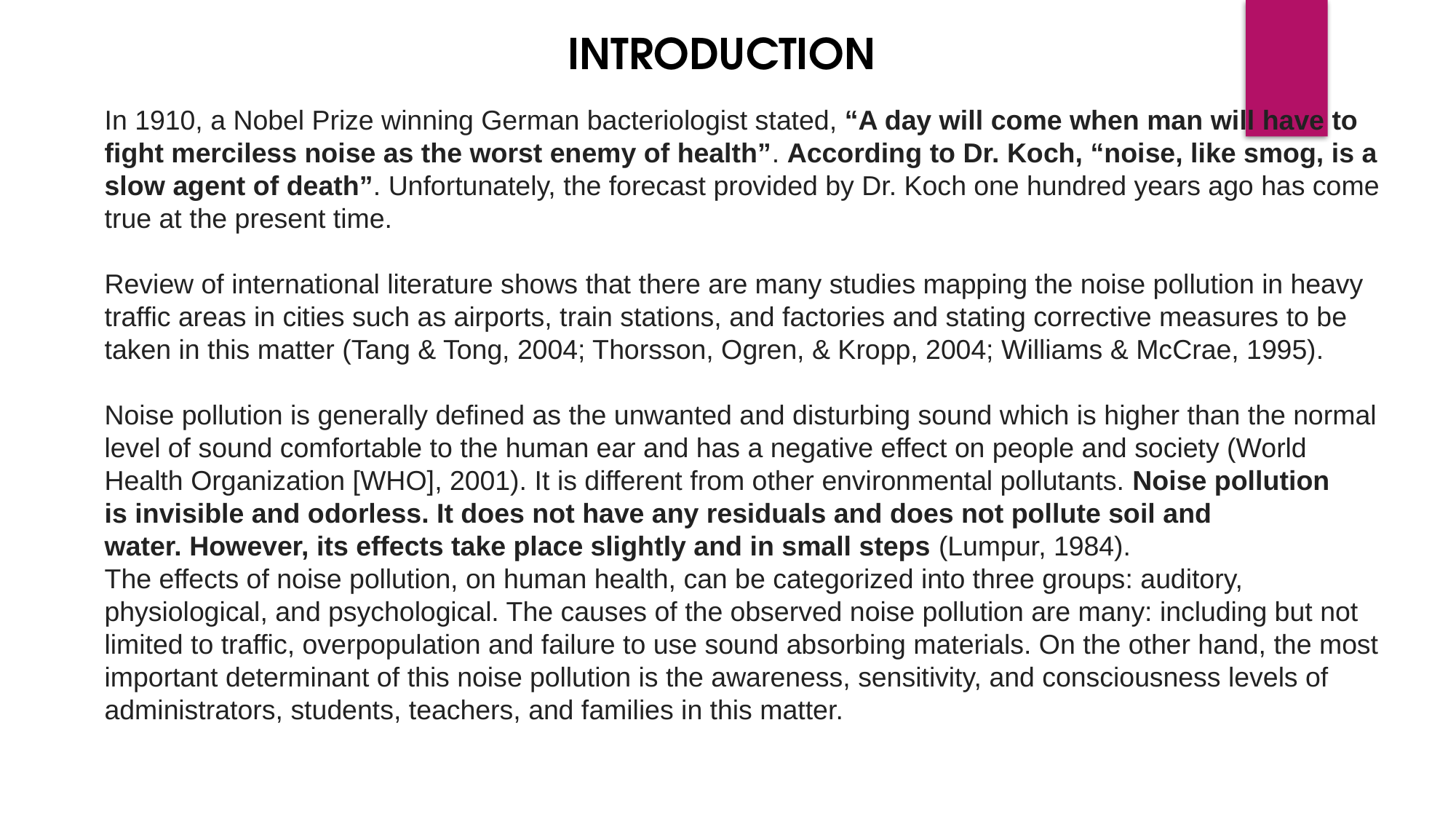

INTRODUCTION
In 1910, a Nobel Prize winning German bacteriologist stated, “A day will come when man will have to fight merciless noise as the worst enemy of health”. According to Dr. Koch, “noise, like smog, is a slow agent of death”. Unfortunately, the forecast provided by Dr. Koch one hundred years ago has come true at the present time.

Review of international literature shows that there are many studies mapping the noise pollution in heavy traffic areas in cities such as airports, train stations, and factories and stating corrective measures to be taken in this matter (Tang & Tong, 2004; Thorsson, Ogren, & Kropp, 2004; Williams & McCrae, 1995).

Noise pollution is generally defined as the unwanted and disturbing sound which is higher than the normal level of sound comfortable to the human ear and has a negative effect on people and society (World Health Organization [WHO], 2001). It is different from other environmental pollutants. Noise pollution is invisible and odorless. It does not have any residuals and does not pollute soil and water. However, its effects take place slightly and in small steps (Lumpur, 1984).
The effects of noise pollution, on human health, can be categorized into three groups: auditory, physiological, and psychological. The causes of the observed noise pollution are many: including but not limited to traffic, overpopulation and failure to use sound absorbing materials. On the other hand, the most important determinant of this noise pollution is the awareness, sensitivity, and consciousness levels of administrators, students, teachers, and families in this matter.